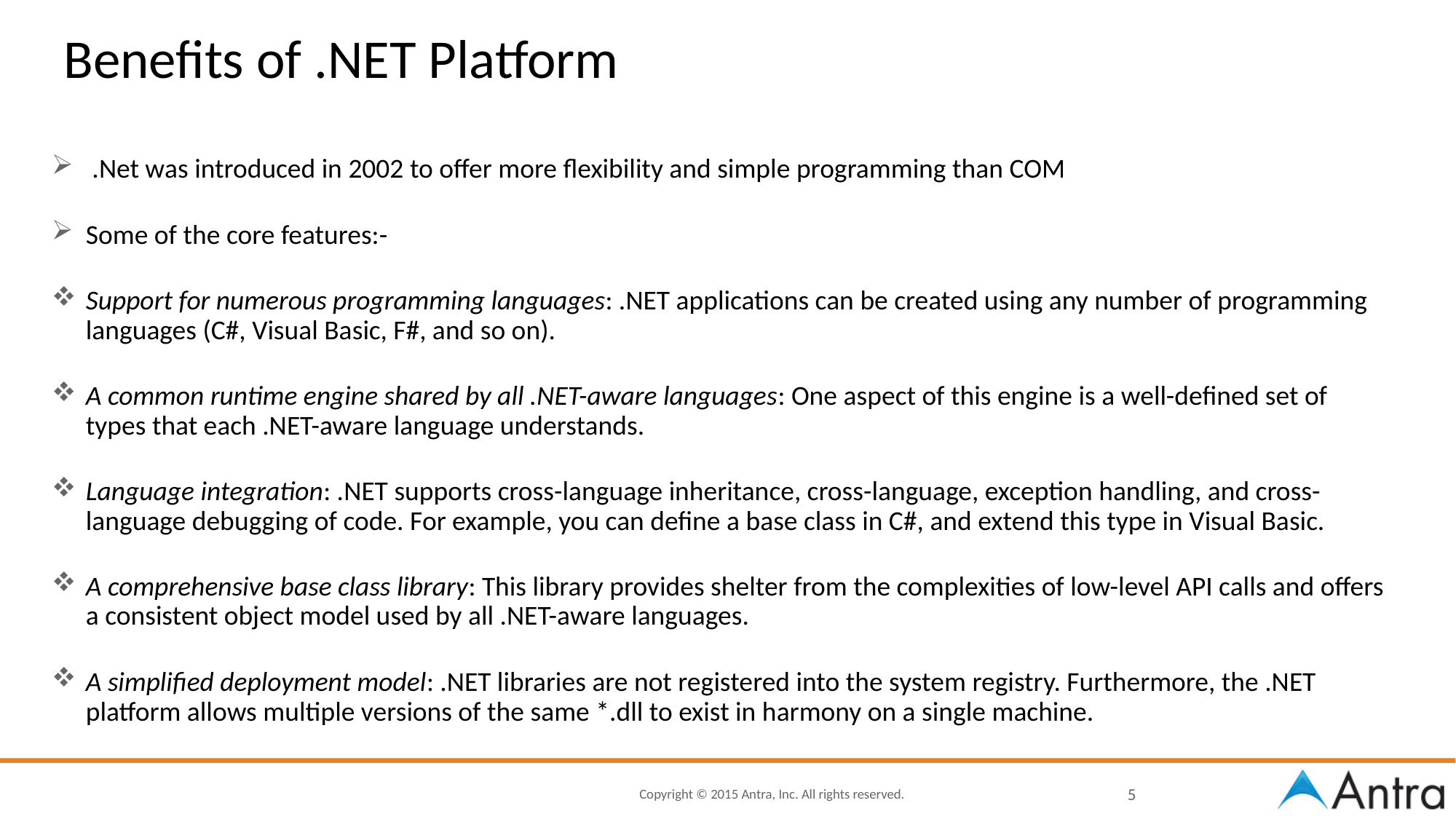

# Benefits of .NET Platform
 .Net was introduced in 2002 to offer more flexibility and simple programming than COM
Some of the core features:-
Support for numerous programming languages: .NET applications can be created using any number of programming languages (C#, Visual Basic, F#, and so on).
A common runtime engine shared by all .NET-aware languages: One aspect of this engine is a well-defined set of types that each .NET-aware language understands.
Language integration: .NET supports cross-language inheritance, cross-language, exception handling, and cross-language debugging of code. For example, you can define a base class in C#, and extend this type in Visual Basic.
A comprehensive base class library: This library provides shelter from the complexities of low-level API calls and offers a consistent object model used by all .NET-aware languages.
A simplified deployment model: .NET libraries are not registered into the system registry. Furthermore, the .NET platform allows multiple versions of the same *.dll to exist in harmony on a single machine.
5